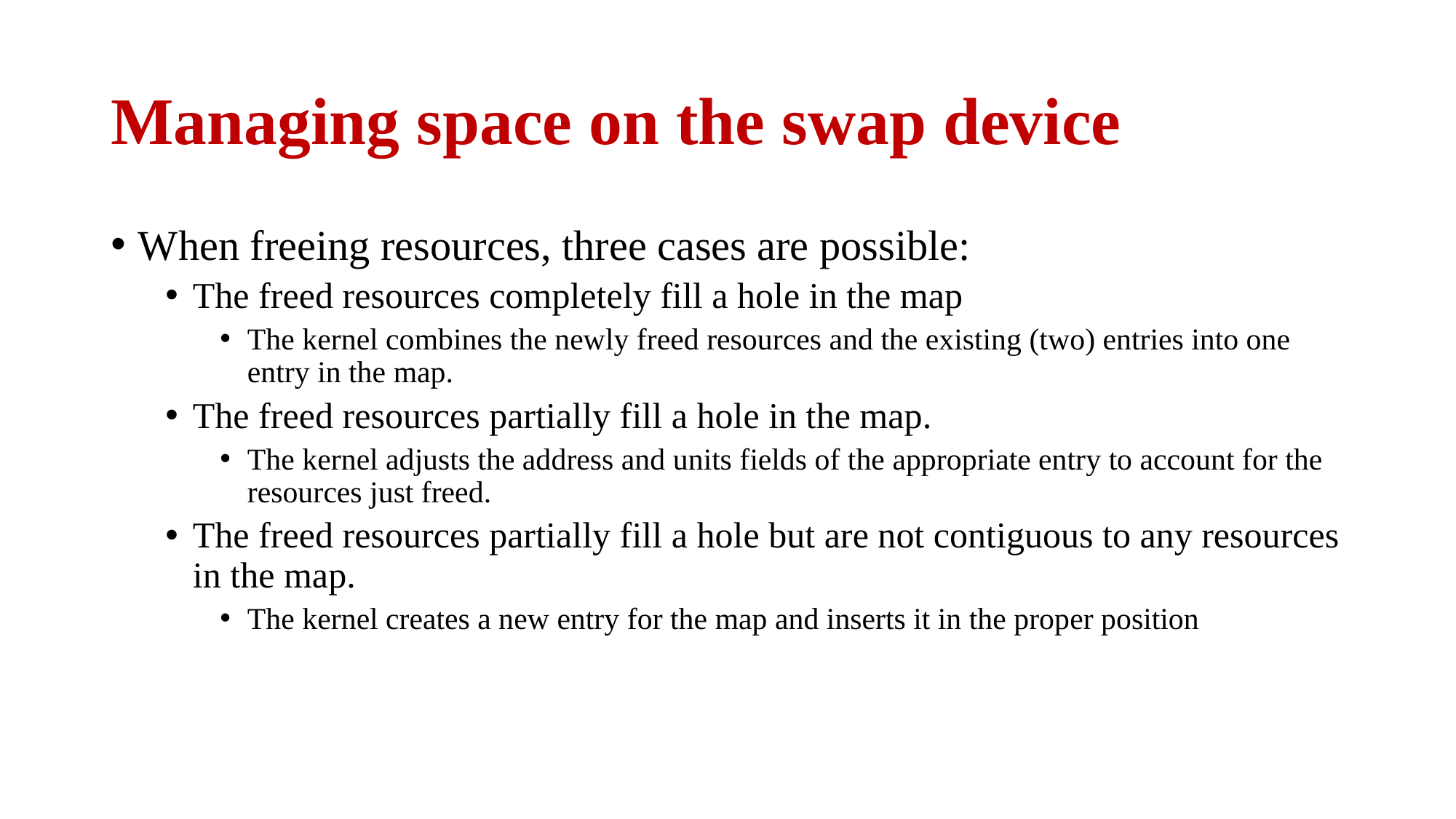

# Managing space on the swap device
When freeing resources, three cases are possible:
The freed resources completely fill a hole in the map
The kernel combines the newly freed resources and the existing (two) entries into one entry in the map.
The freed resources partially fill a hole in the map.
The kernel adjusts the address and units fields of the appropriate entry to account for the resources just freed.
The freed resources partially fill a hole but are not contiguous to any resources in the map.
The kernel creates a new entry for the map and inserts it in the proper position